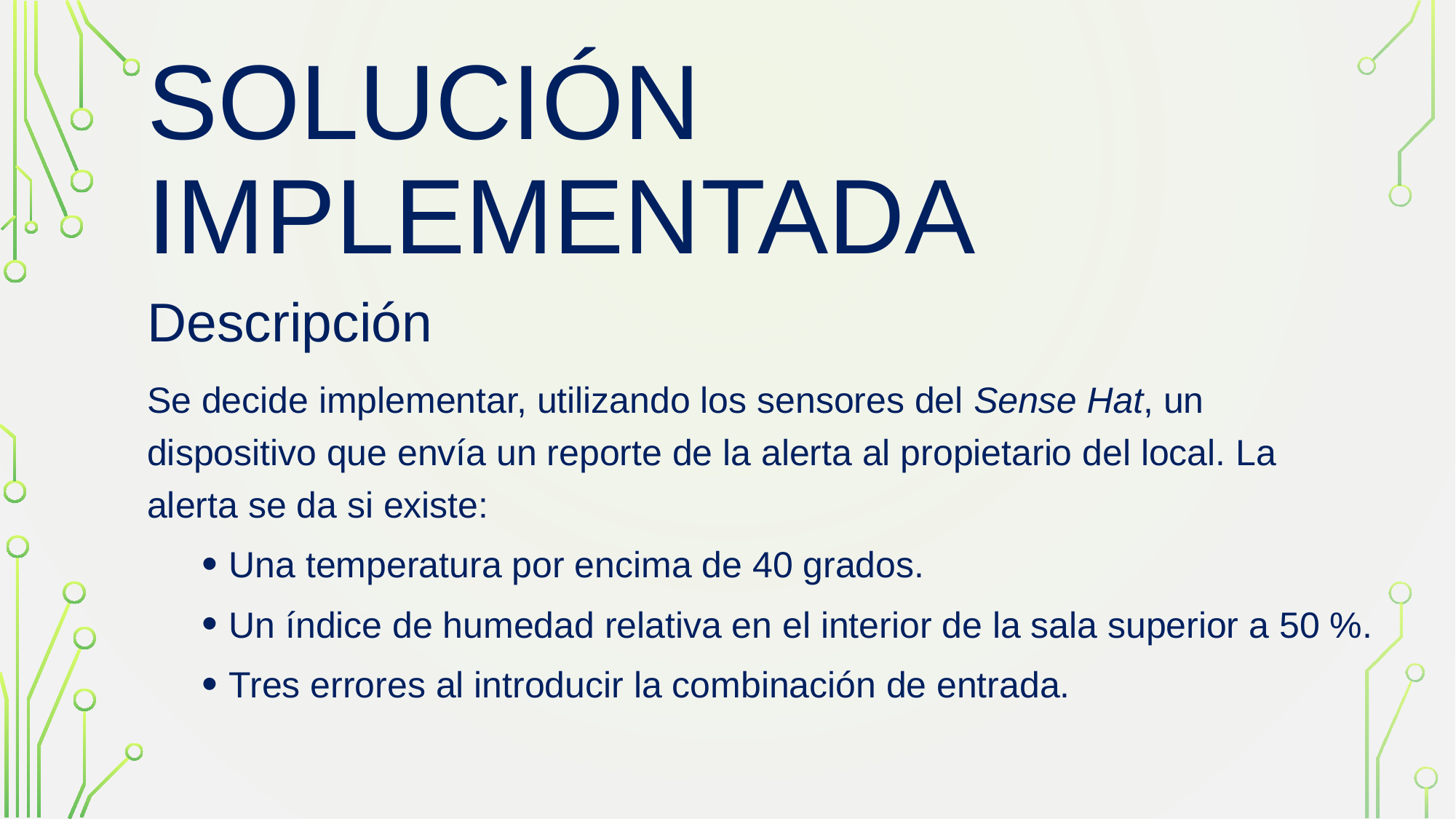

# SOLUCIÓN IMPLEMENTADA
Descripción
Se decide implementar, utilizando los sensores del Sense Hat, un dispositivo que envía un reporte de la alerta al propietario del local. La alerta se da si existe:
Una temperatura por encima de 40 grados.
Un índice de humedad relativa en el interior de la sala superior a 50 %.
Tres errores al introducir la combinación de entrada.